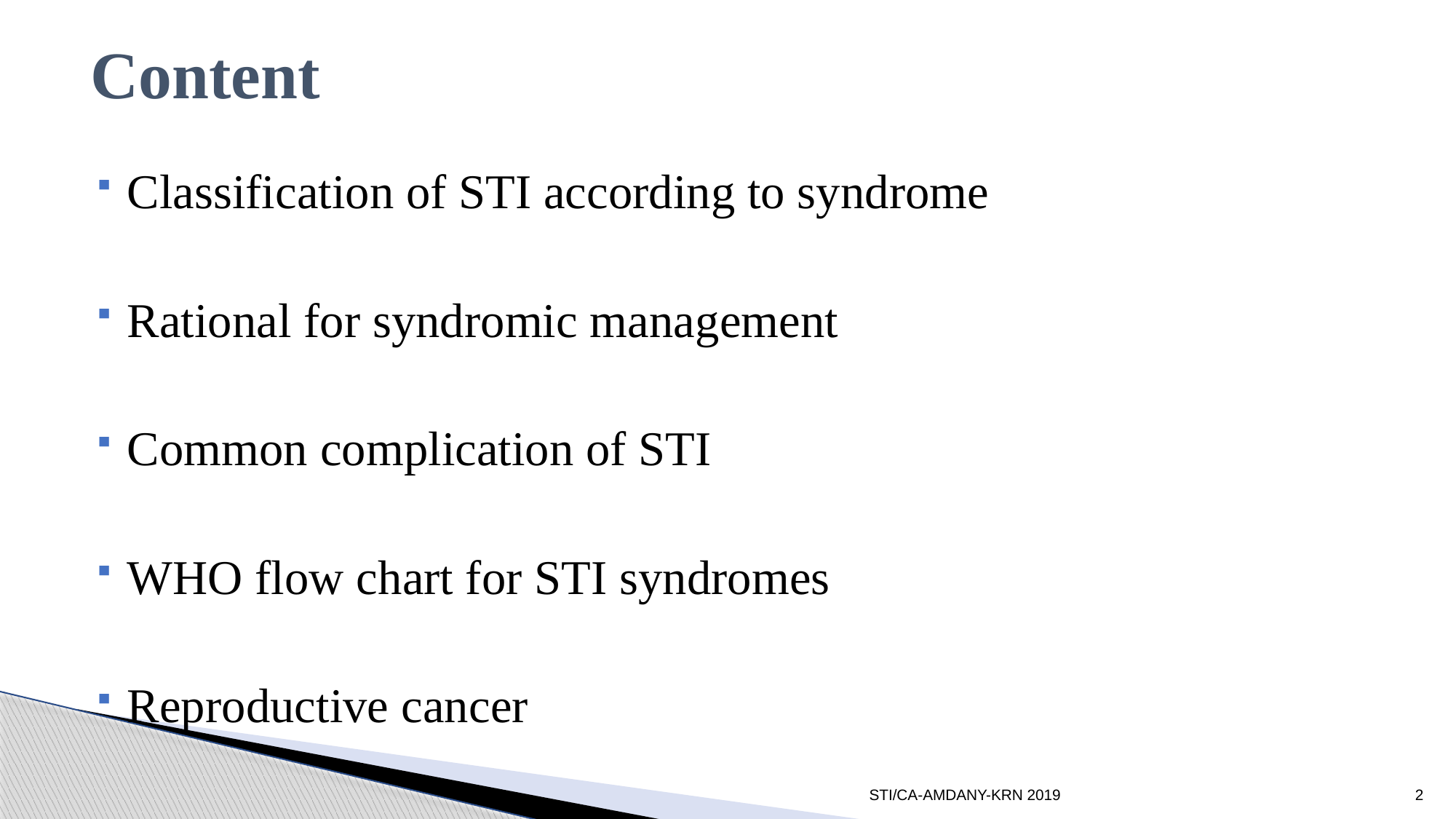

# Content
Classification of STI according to syndrome

Rational for syndromic management

Common complication of STI

WHO flow chart for STI syndromes

Reproductive cancer

STI/CA-AMDANY-KRN 2019
2